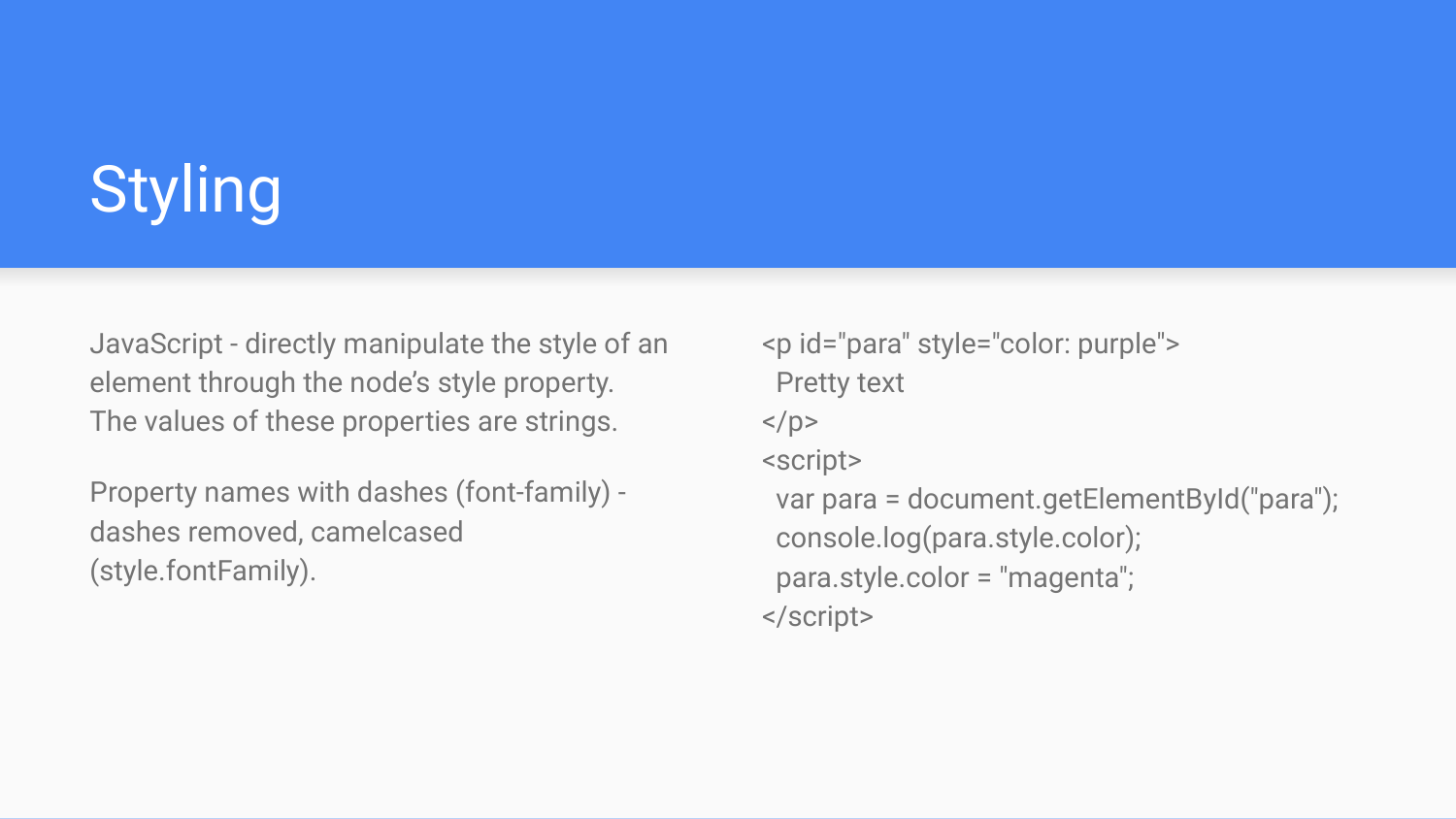

# Styling
JavaScript - directly manipulate the style of an element through the node’s style property.
The values of these properties are strings.
Property names with dashes (font-family) - dashes removed, camelcased (style.fontFamily).
<p id="para" style="color: purple">
  Pretty text
</p>
<script>
  var para = document.getElementById("para");
  console.log(para.style.color);
  para.style.color = "magenta";
</script>